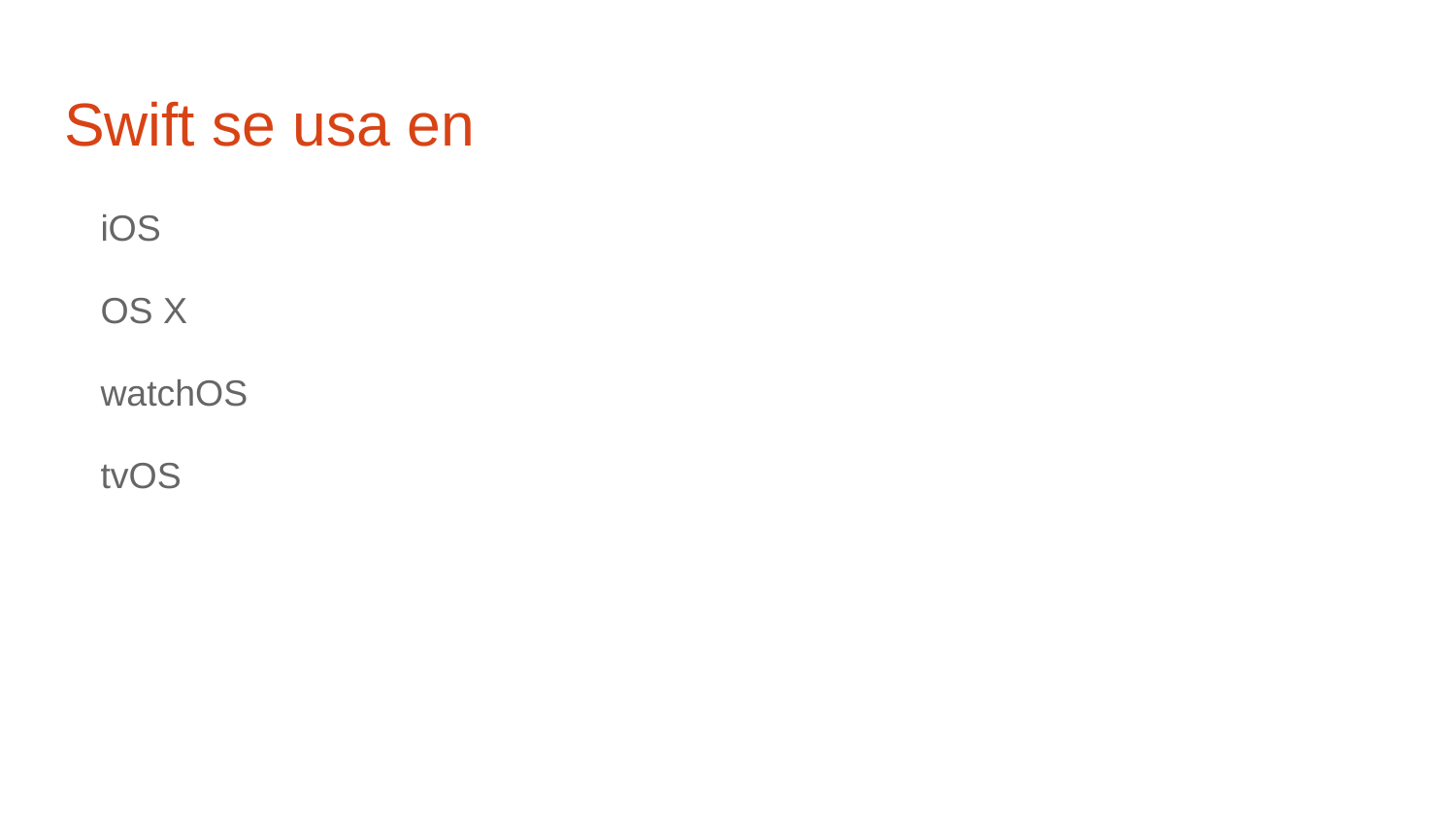

# Swift se usa en
iOS
OS X
watchOS
tvOS